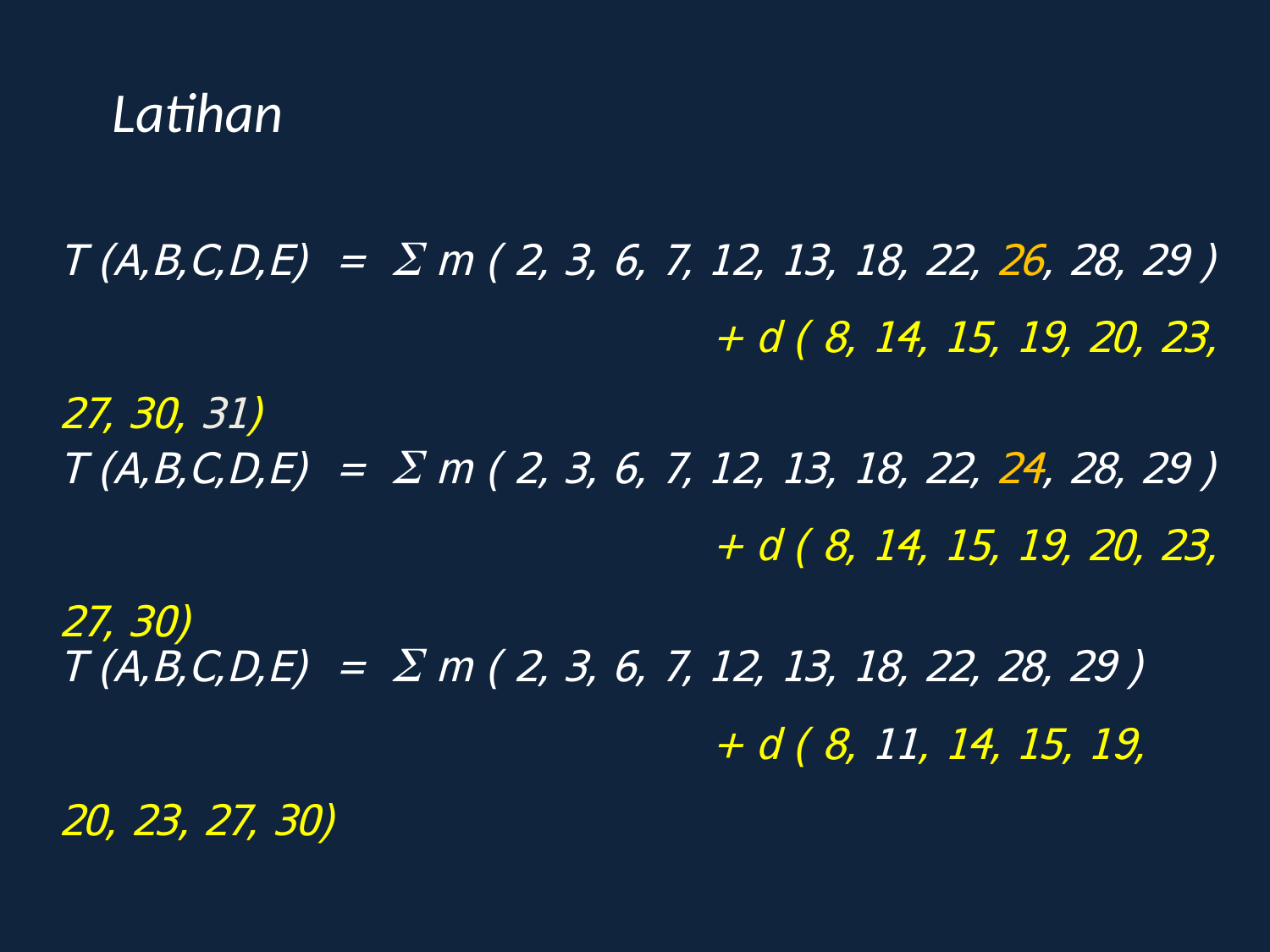

# Latihan
T (A,B,C,D,E)  =  Σ m ( 2, 3, 6, 7, 12, 13, 18, 22, 26, 28, 29 ) 		     + d ( 8, 14, 15, 19, 20, 23, 27, 30, 31)
T (A,B,C,D,E)  =  Σ m ( 2, 3, 6, 7, 12, 13, 18, 22, 24, 28, 29 ) 		     + d ( 8, 14, 15, 19, 20, 23, 27, 30)
T (A,B,C,D,E)  =  Σ m ( 2, 3, 6, 7, 12, 13, 18, 22, 28, 29 ) 		     + d ( 8, 11, 14, 15, 19, 20, 23, 27, 30)